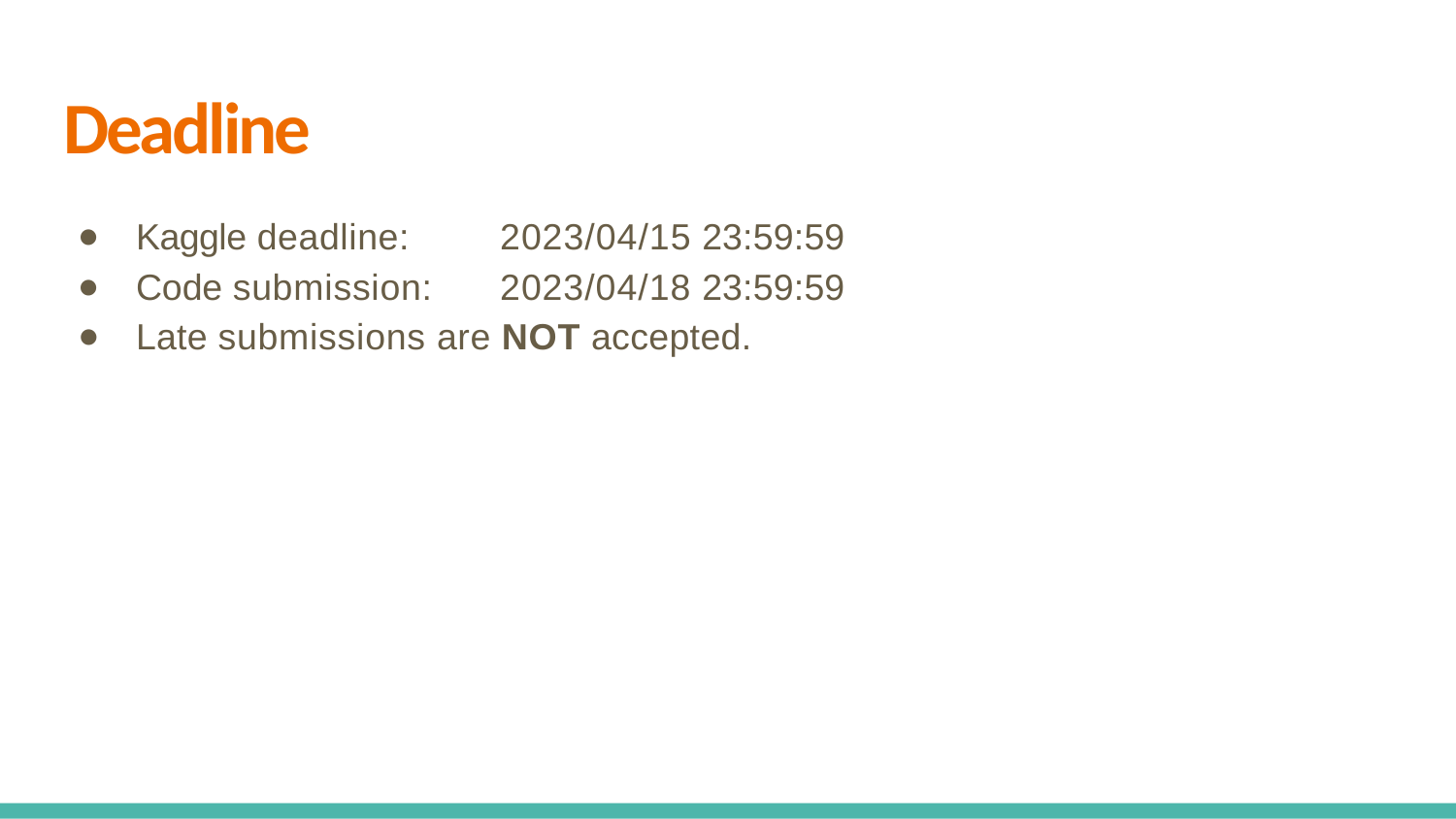

# Deadline
Kaggle deadline:
Code submission:
2023/04/15 23:59:59
2023/04/18 23:59:59
Late submissions are NOT accepted.